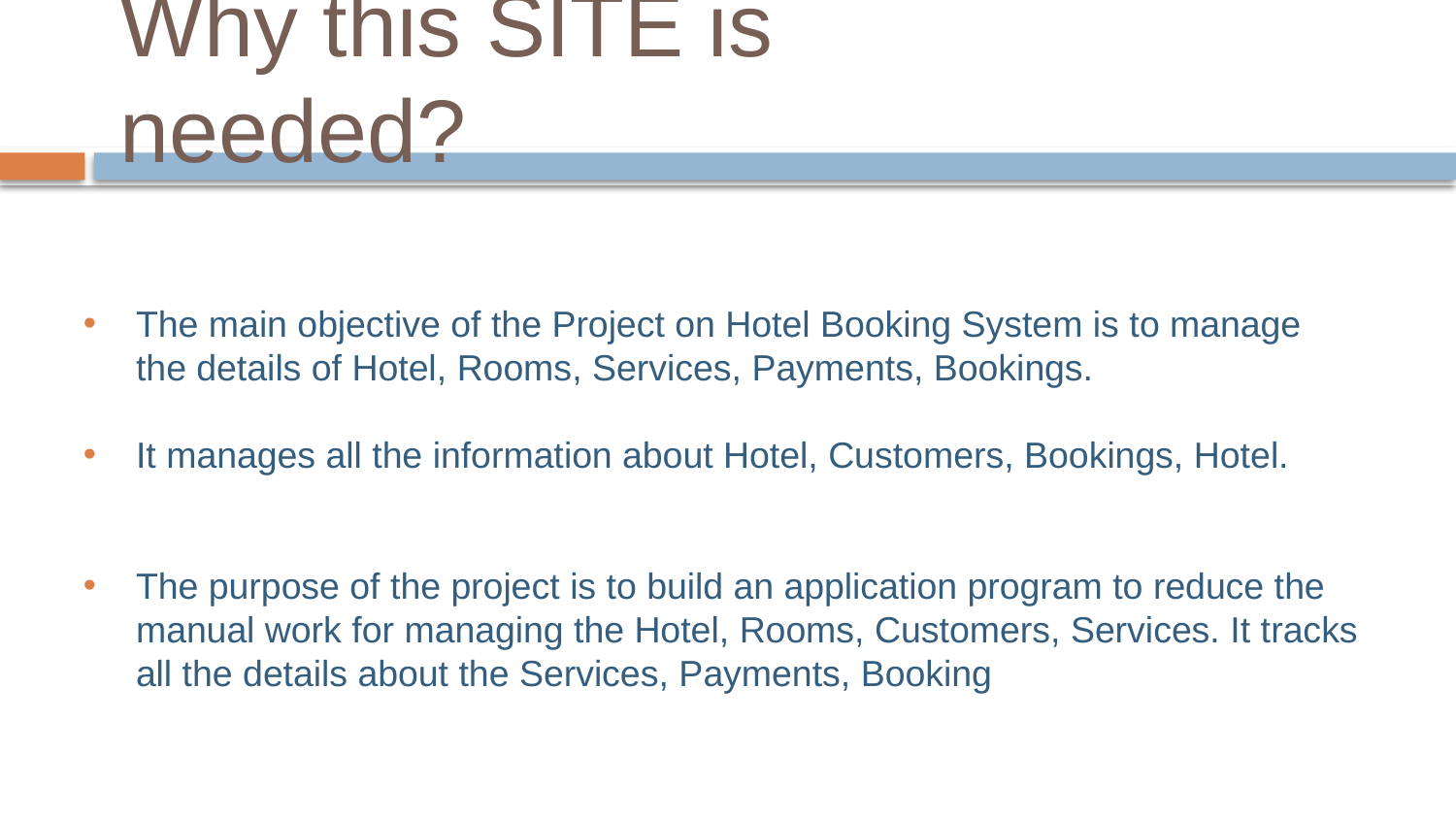

# Why this SITE is needed?
The main objective of the Project on Hotel Booking System is to manage the details of Hotel, Rooms, Services, Payments, Bookings.

It manages all the information about Hotel, Customers, Bookings, Hotel.

The purpose of the project is to build an application program to reduce the manual work for managing the Hotel, Rooms, Customers, Services. It tracks all the details about the Services, Payments, Booking